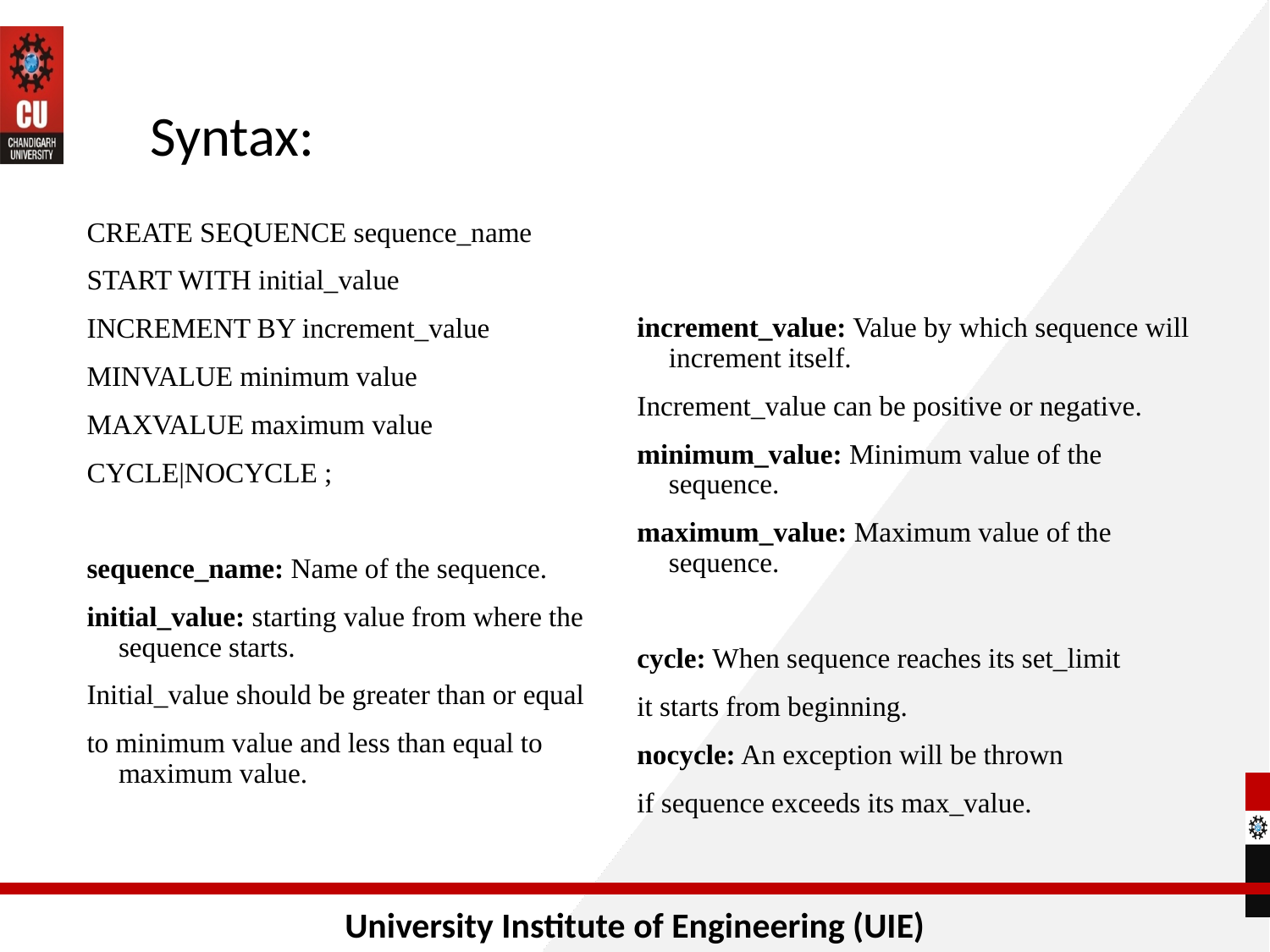

# Syntax:
CREATE SEQUENCE sequence_name
START WITH initial_value
INCREMENT BY increment_value
MINVALUE minimum value
MAXVALUE maximum value
CYCLE|NOCYCLE ;

sequence_name: Name of the sequence.
initial_value: starting value from where the sequence starts.
Initial_value should be greater than or equal
to minimum value and less than equal to maximum value.

increment_value: Value by which sequence will increment itself.
Increment_value can be positive or negative.
minimum_value: Minimum value of the sequence.
maximum_value: Maximum value of the sequence.

cycle: When sequence reaches its set_limit
it starts from beginning.
nocycle: An exception will be thrown
if sequence exceeds its max_value.